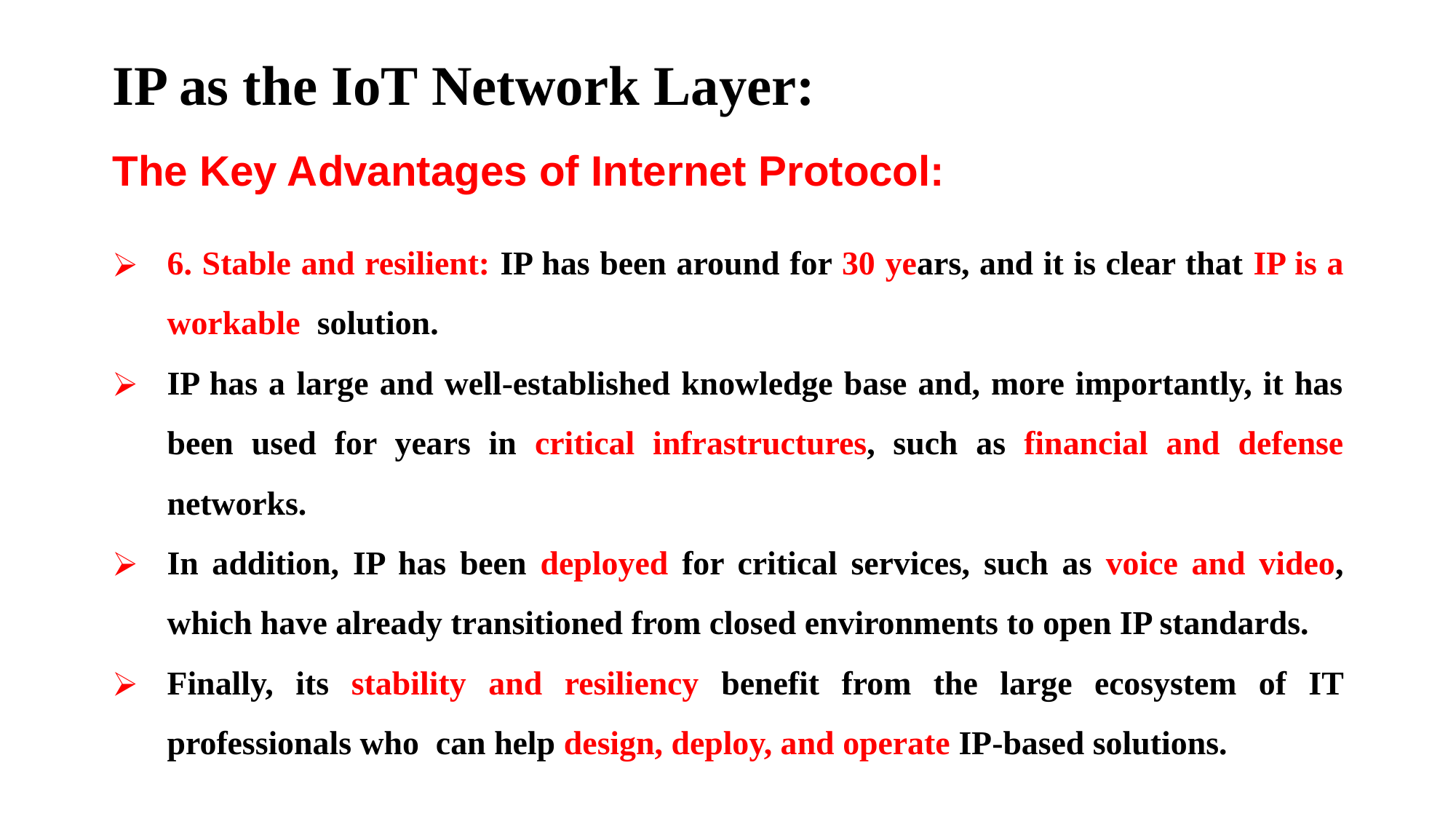

# IP as the IoT Network Layer:
The Key Advantages of Internet Protocol:
6. Stable and resilient: IP has been around for 30 years, and it is clear that IP is a workable  solution.
IP has a large and well-established knowledge base and, more importantly, it has been used for years in critical infrastructures, such as financial and defense networks.
In addition, IP has been deployed for critical services, such as voice and video, which have already transitioned from closed environments to open IP standards.
Finally, its stability and resiliency benefit from the large ecosystem of IT professionals who  can help design, deploy, and operate IP-based solutions.